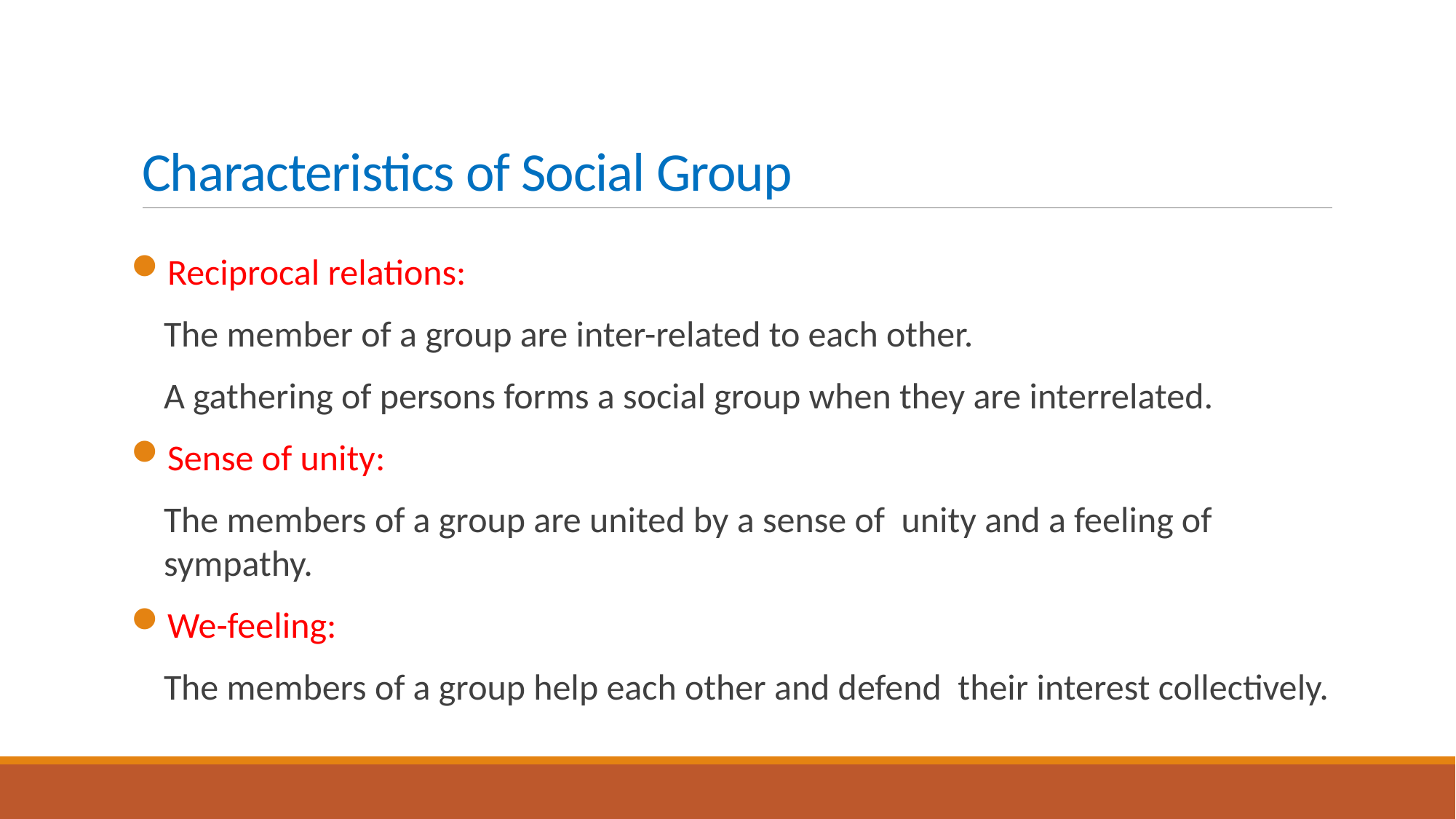

# Characteristics of Social Group
Reciprocal relations:
The member of a group are inter-related to each other.
A gathering of persons forms a social group when they are interrelated.
Sense of unity:
The members of a group are united by a sense of  unity and a feeling of sympathy.
We-feeling:
The members of a group help each other and defend  their interest collectively.